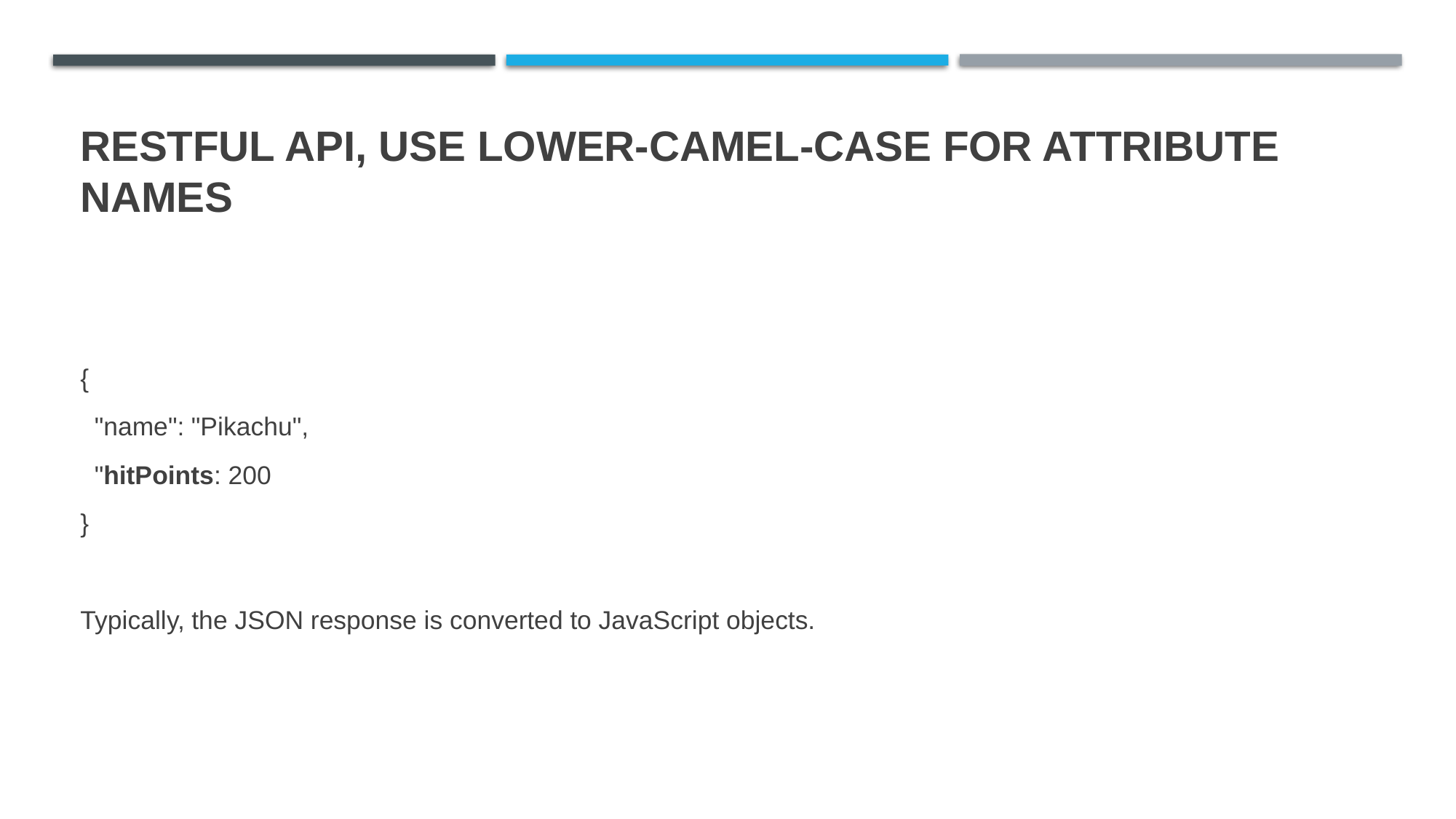

# RESTful API, Use lower-Camel-case for Attribute Names
{
  "name": "Pikachu",
  "hitPoints: 200
}

Typically, the JSON response is converted to JavaScript objects.